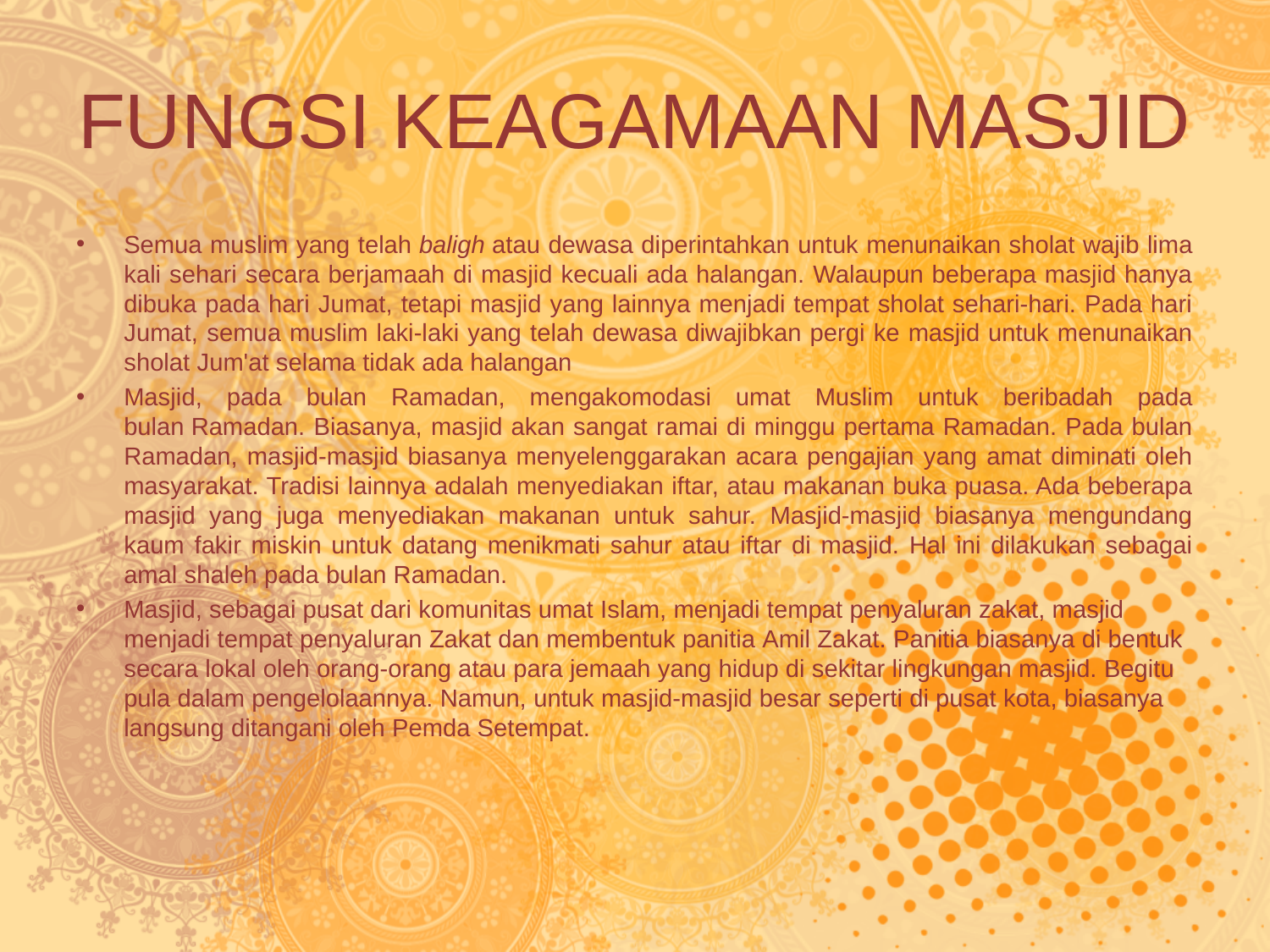

# FUNGSI KEAGAMAAN MASJID
Semua muslim yang telah baligh atau dewasa diperintahkan untuk menunaikan sholat wajib lima kali sehari secara berjamaah di masjid kecuali ada halangan. Walaupun beberapa masjid hanya dibuka pada hari Jumat, tetapi masjid yang lainnya menjadi tempat sholat sehari-hari. Pada hari Jumat, semua muslim laki-laki yang telah dewasa diwajibkan pergi ke masjid untuk menunaikan sholat Jum'at selama tidak ada halangan
Masjid, pada bulan Ramadan, mengakomodasi umat Muslim untuk beribadah pada bulan Ramadan. Biasanya, masjid akan sangat ramai di minggu pertama Ramadan. Pada bulan Ramadan, masjid-masjid biasanya menyelenggarakan acara pengajian yang amat diminati oleh masyarakat. Tradisi lainnya adalah menyediakan iftar, atau makanan buka puasa. Ada beberapa masjid yang juga menyediakan makanan untuk sahur. Masjid-masjid biasanya mengundang kaum fakir miskin untuk datang menikmati sahur atau iftar di masjid. Hal ini dilakukan sebagai amal shaleh pada bulan Ramadan.
Masjid, sebagai pusat dari komunitas umat Islam, menjadi tempat penyaluran zakat, masjid menjadi tempat penyaluran Zakat dan membentuk panitia Amil Zakat. Panitia biasanya di bentuk secara lokal oleh orang-orang atau para jemaah yang hidup di sekitar lingkungan masjid. Begitu pula dalam pengelolaannya. Namun, untuk masjid-masjid besar seperti di pusat kota, biasanya langsung ditangani oleh Pemda Setempat.